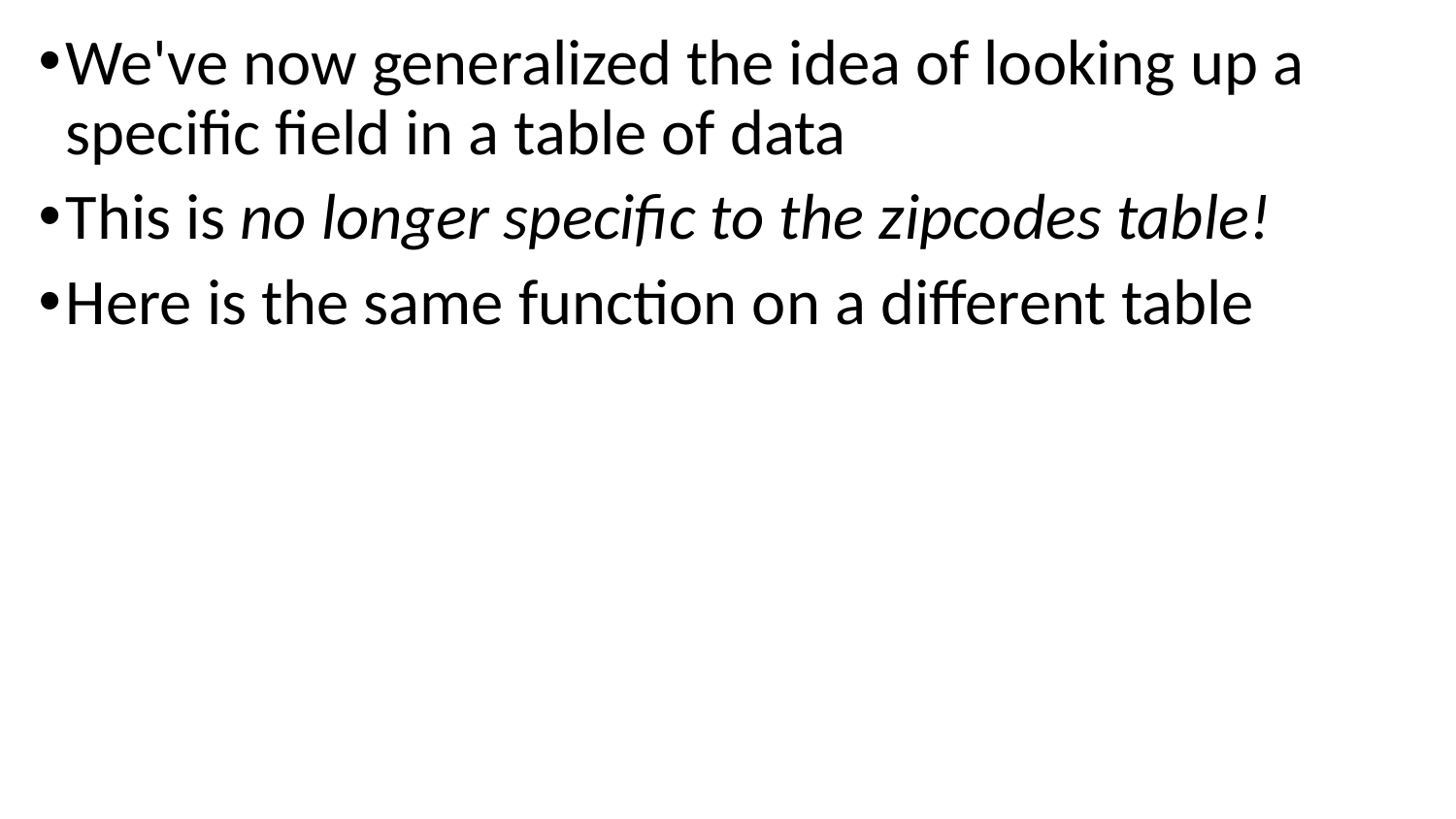

We've now generalized the idea of looking up a specific field in a table of data
This is no longer specific to the zipcodes table!
Here is the same function on a different table